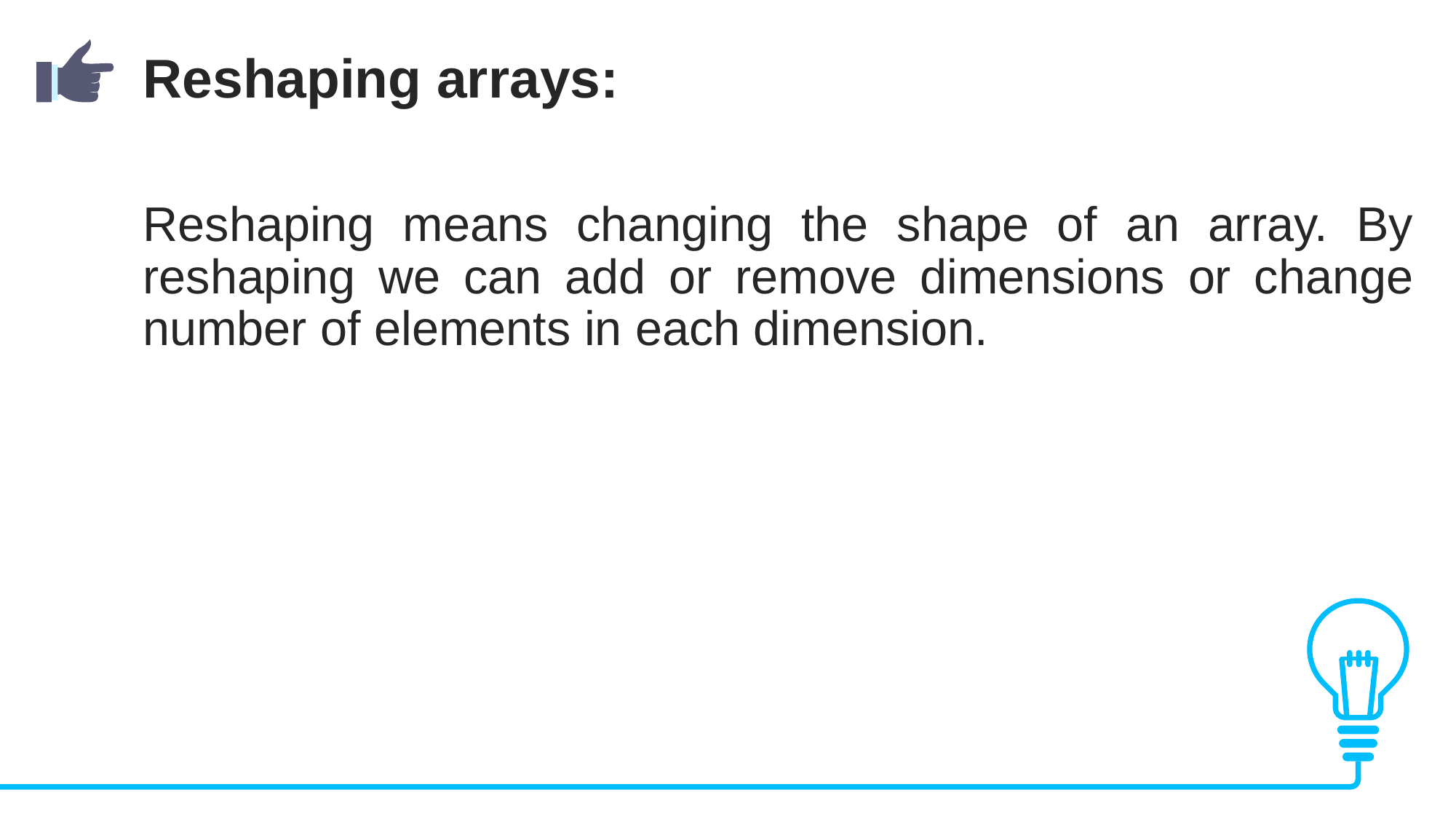

Reshaping arrays:

Reshaping means changing the shape of an array. By reshaping we can add or remove dimensions or change number of elements in each dimension.